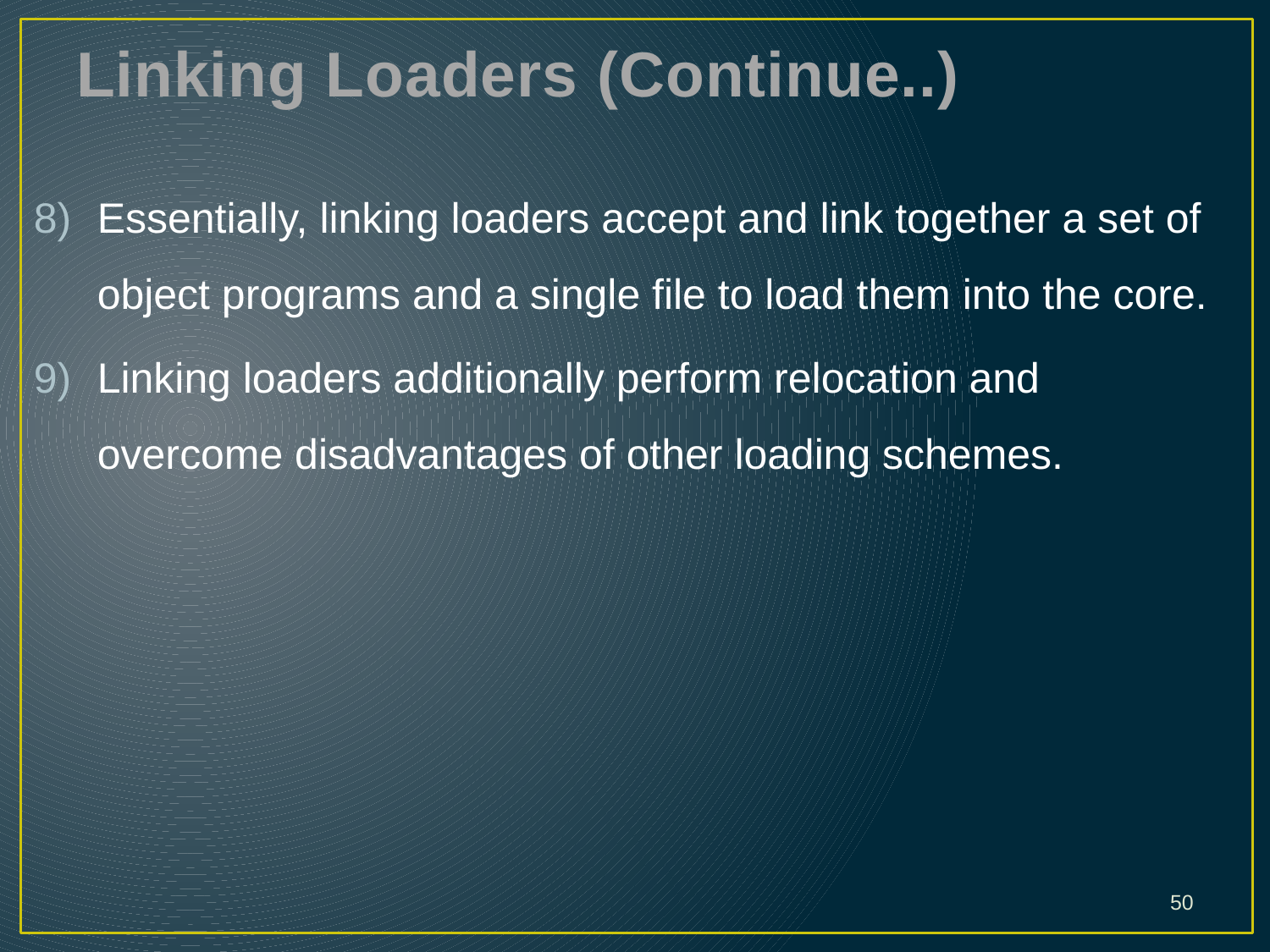

# Linking Loaders (Continue..)
Essentially, linking loaders accept and link together a set of object programs and a single file to load them into the core.
Linking loaders additionally perform relocation and overcome disadvantages of other loading schemes.

50